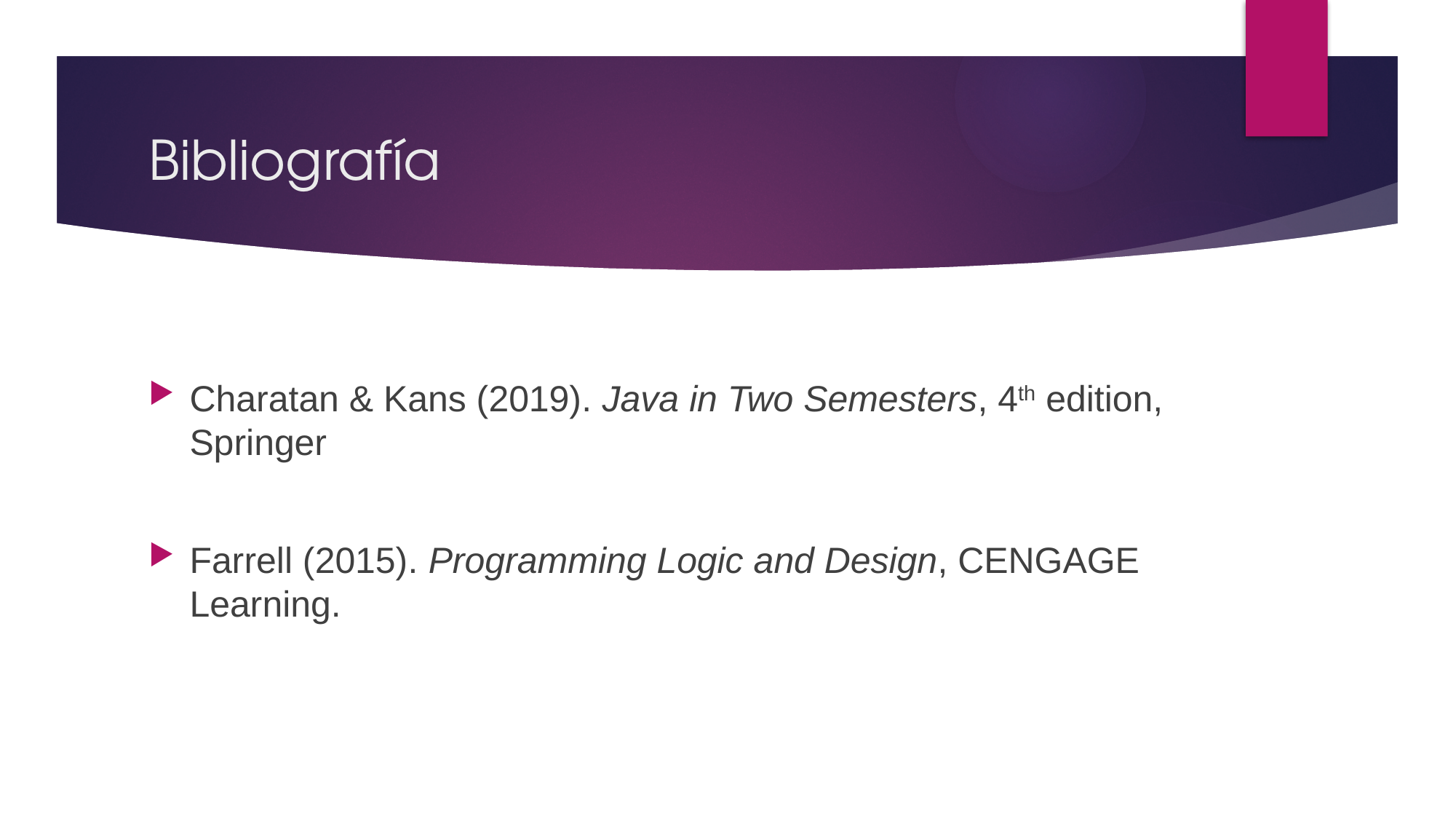

# Bibliografía

Charatan & Kans (2019). Java in Two Semesters, 4th edition, Springer

Farrell (2015). Programming Logic and Design, CENGAGE Learning.